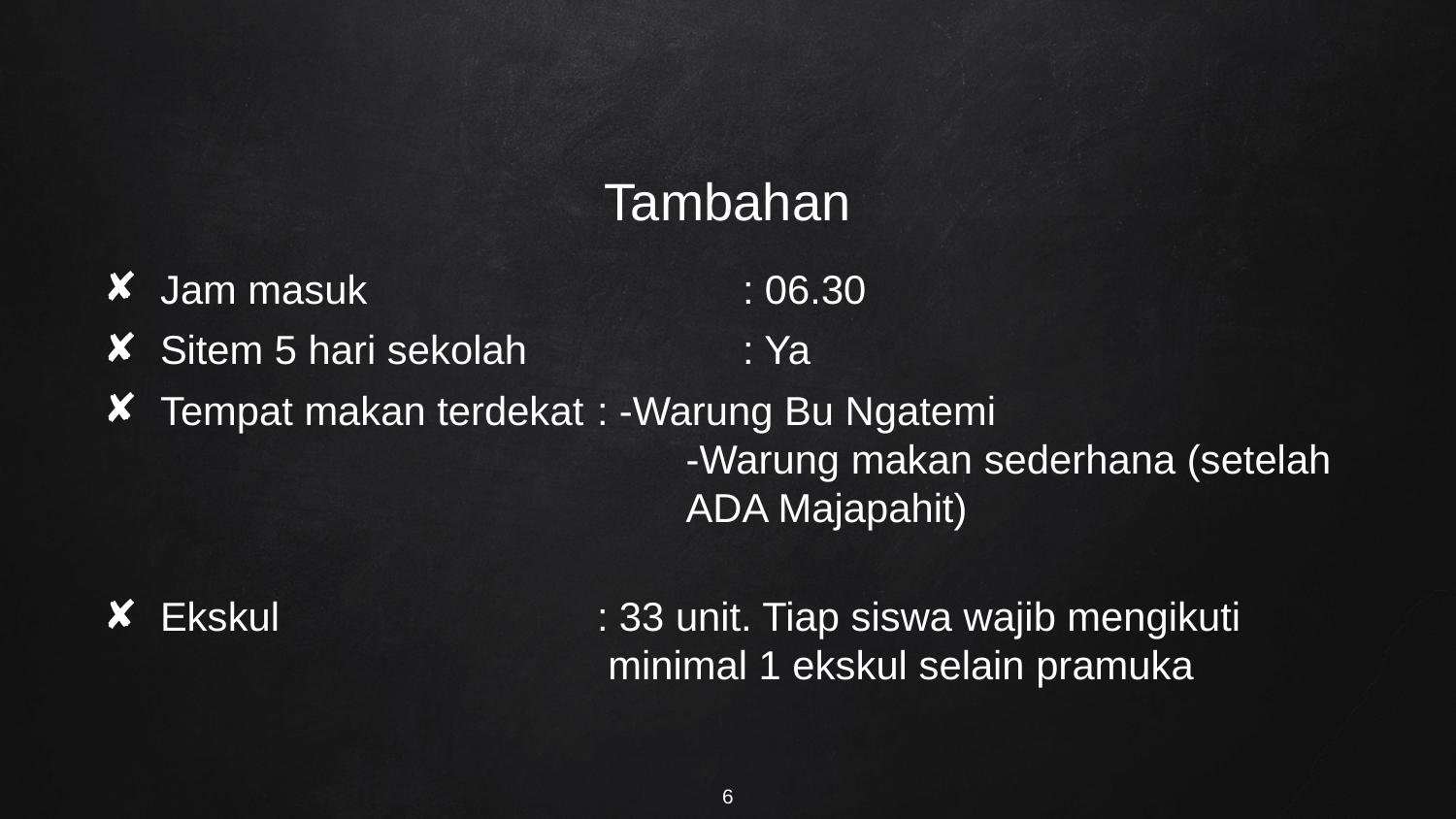

# Tambahan
Jam masuk			: 06.30
Sitem 5 hari sekolah		: Ya
Tempat makan terdekat	: -Warung Bu Ngatemi
-Warung makan sederhana (setelah ADA Majapahit)

Ekskul			: 33 unit. Tiap siswa wajib mengikuti 				 minimal 1 ekskul selain pramuka
6